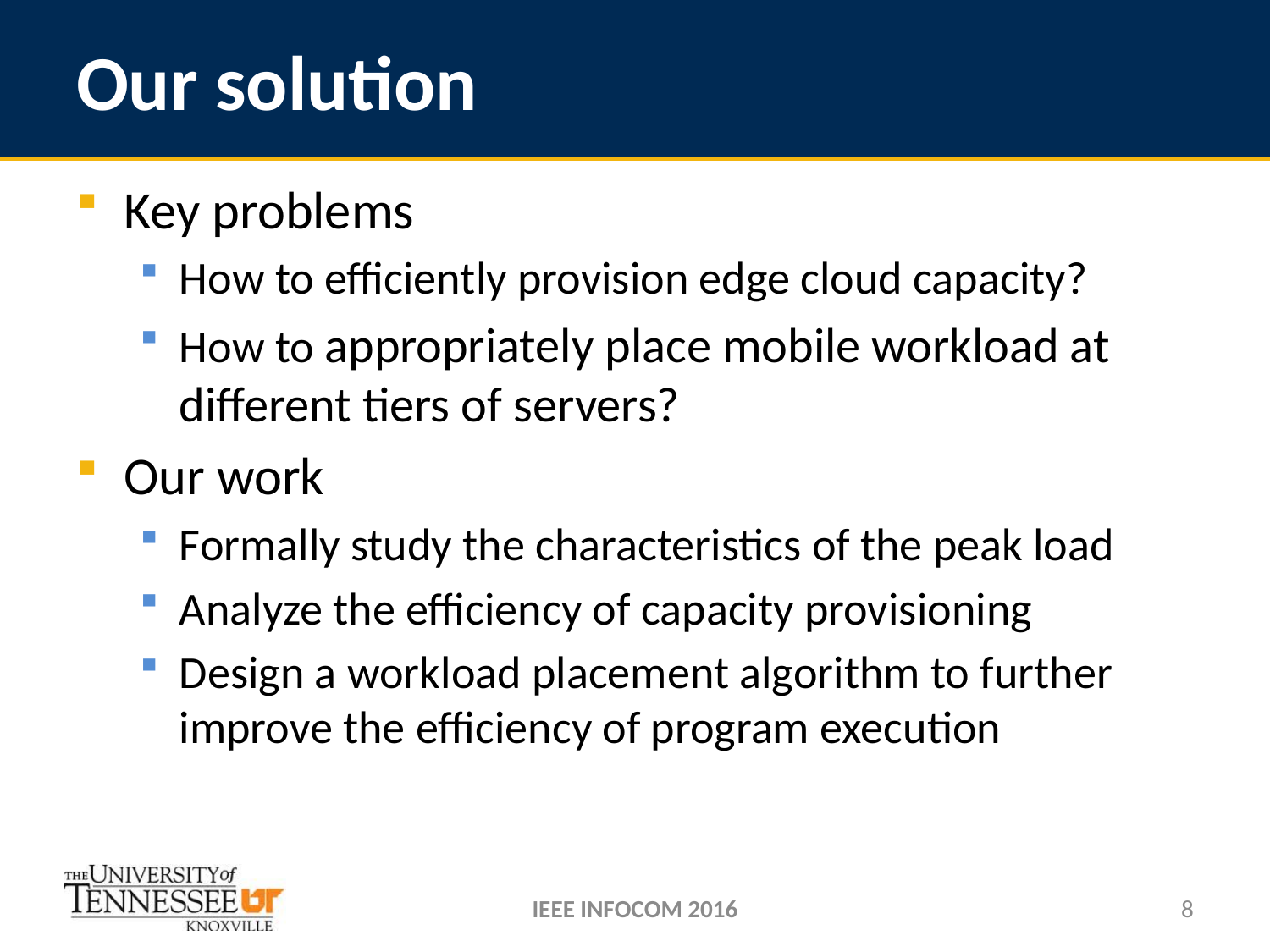

# Our solution
Key problems
How to efficiently provision edge cloud capacity?
How to appropriately place mobile workload at different tiers of servers?
Our work
Formally study the characteristics of the peak load
Analyze the efficiency of capacity provisioning
Design a workload placement algorithm to further improve the efficiency of program execution

IEEE INFOCOM 2016
8